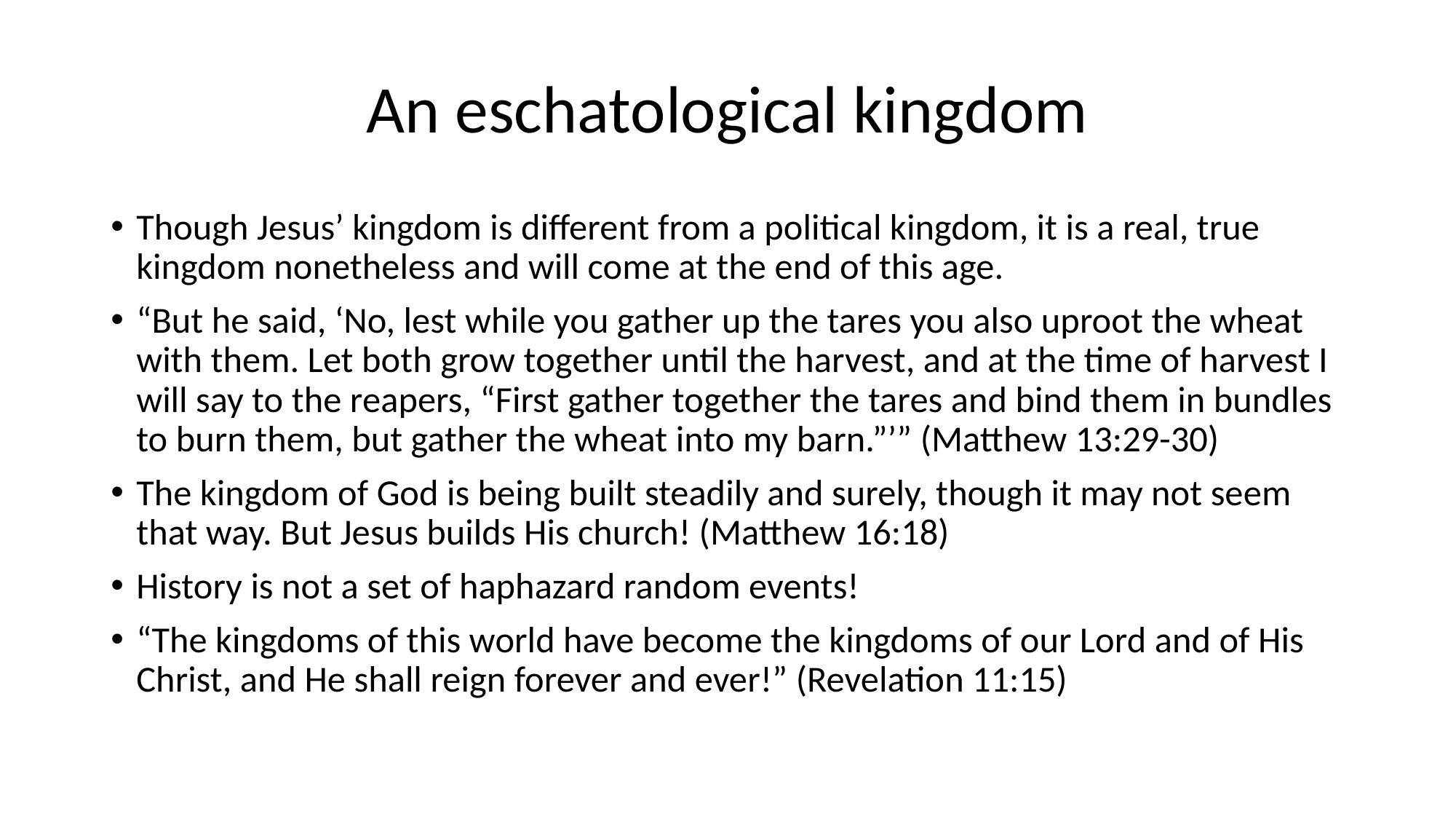

# An eschatological kingdom
Though Jesus’ kingdom is different from a political kingdom, it is a real, true kingdom nonetheless and will come at the end of this age.
“But he said, ‘No, lest while you gather up the tares you also uproot the wheat with them. Let both grow together until the harvest, and at the time of harvest I will say to the reapers, “First gather together the tares and bind them in bundles to burn them, but gather the wheat into my barn.”’” (Matthew 13:29-30)
The kingdom of God is being built steadily and surely, though it may not seem that way. But Jesus builds His church! (Matthew 16:18)
History is not a set of haphazard random events!
“The kingdoms of this world have become the kingdoms of our Lord and of His Christ, and He shall reign forever and ever!” (Revelation 11:15)